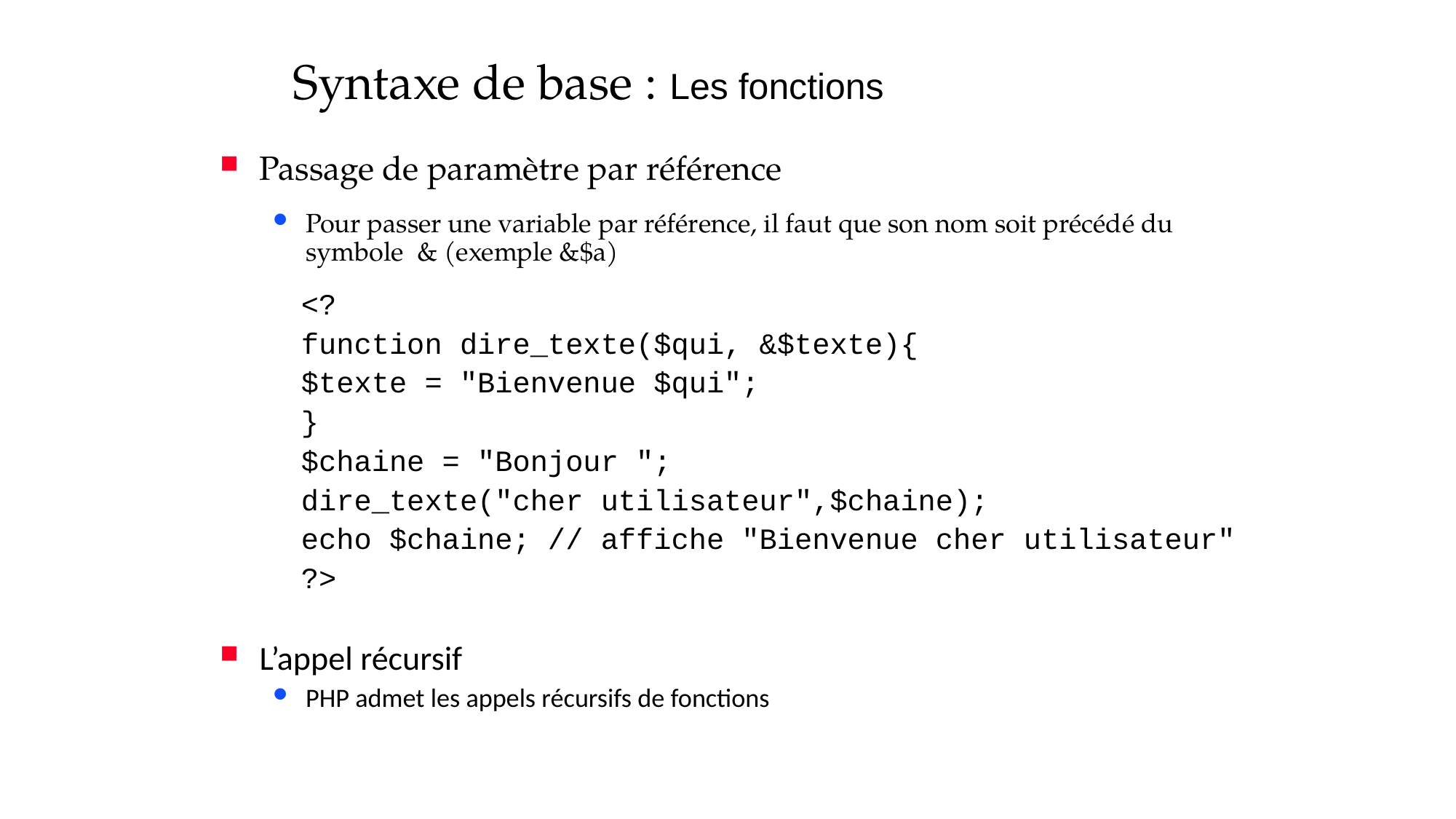

# Syntaxe de base : Les fonctions
Passage de paramètre par référence

Pour passer une variable par référence, il faut que son nom soit précédé du symbole  & (exemple &$a)

<?
function dire_texte($qui, &$texte){
$texte = "Bienvenue $qui";
}
$chaine = "Bonjour ";
dire_texte("cher utilisateur",$chaine);
echo $chaine; // affiche "Bienvenue cher utilisateur"
?>

L’appel récursif
PHP admet les appels récursifs de fonctions